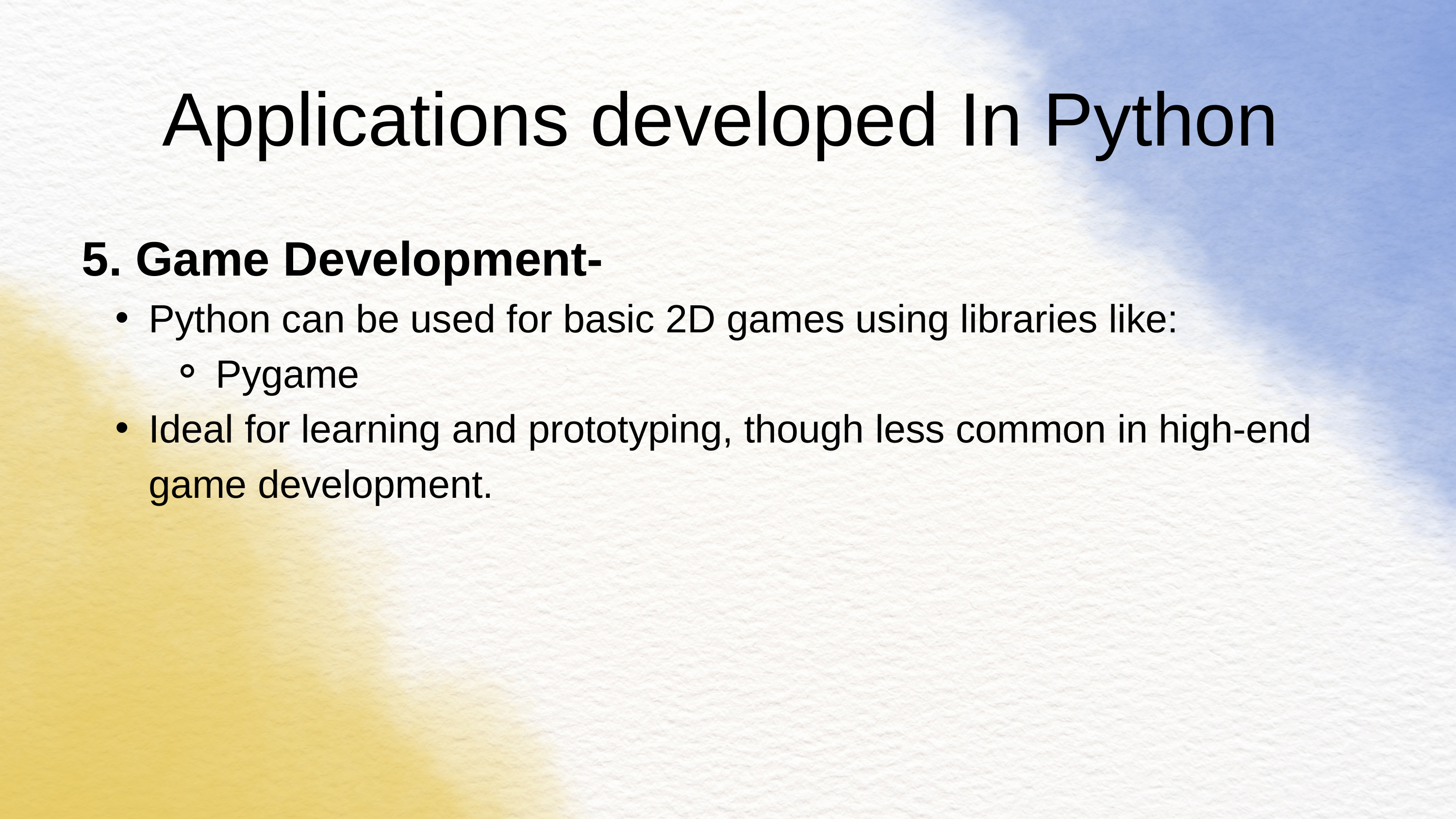

Applications developed In Python
5. Game Development-
Python can be used for basic 2D games using libraries like:
Pygame
Ideal for learning and prototyping, though less common in high-end game development.